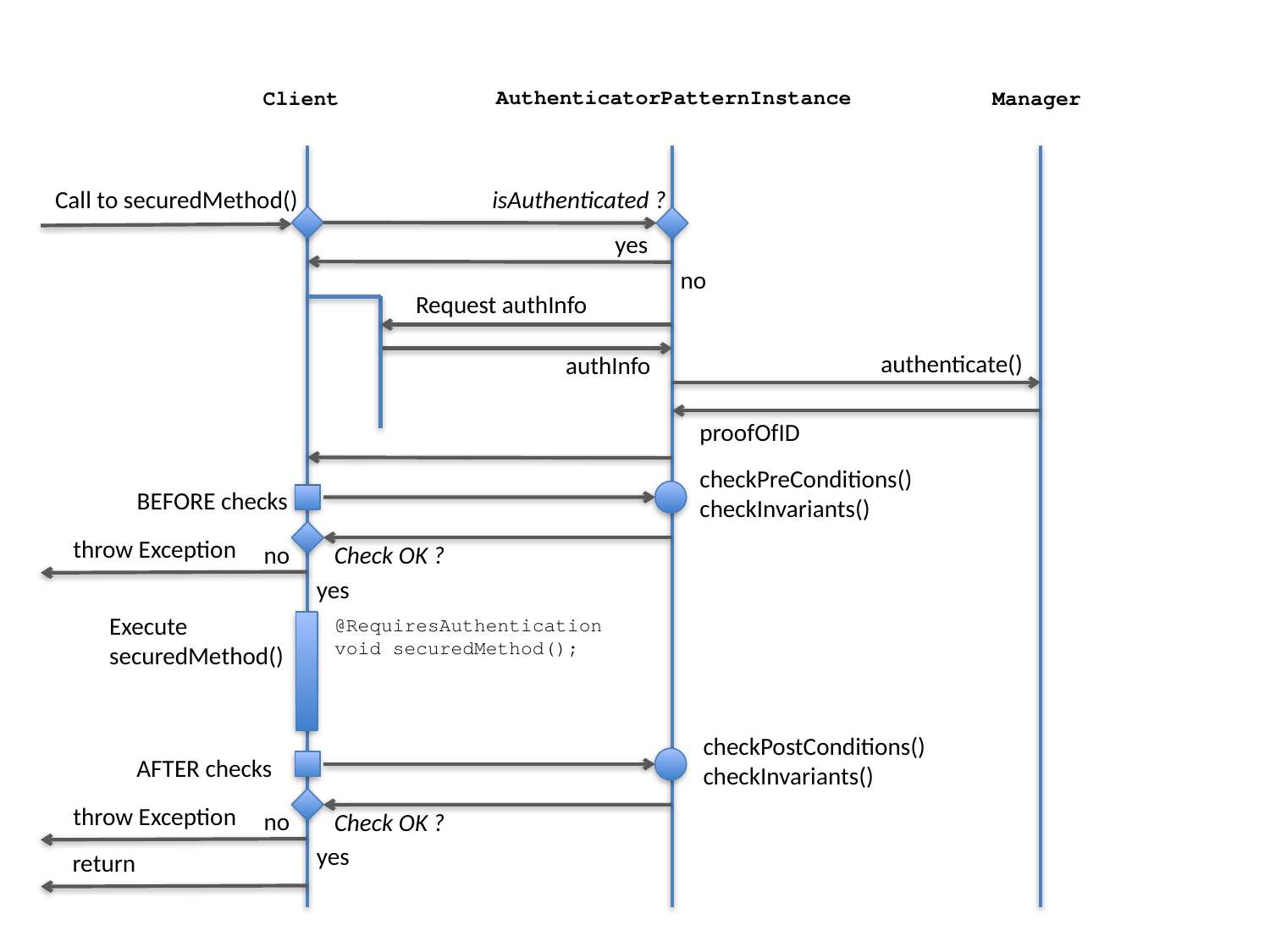

AuthenticatorPatternInstance
Client
Manager
Call to securedMethod()
isAuthenticated ?

yes
no
Request authInfo
authenticate()
authInfo
proofOfID
checkPreConditions()
checkInvariants()
BEFORE checks

throw Exception
no
Check OK ?
yes
Execute
securedMethod()
@RequiresAuthentication
void securedMethod();

checkPostConditions()
checkInvariants()
AFTER checks

throw Exception
no
Check OK ?
yes
return